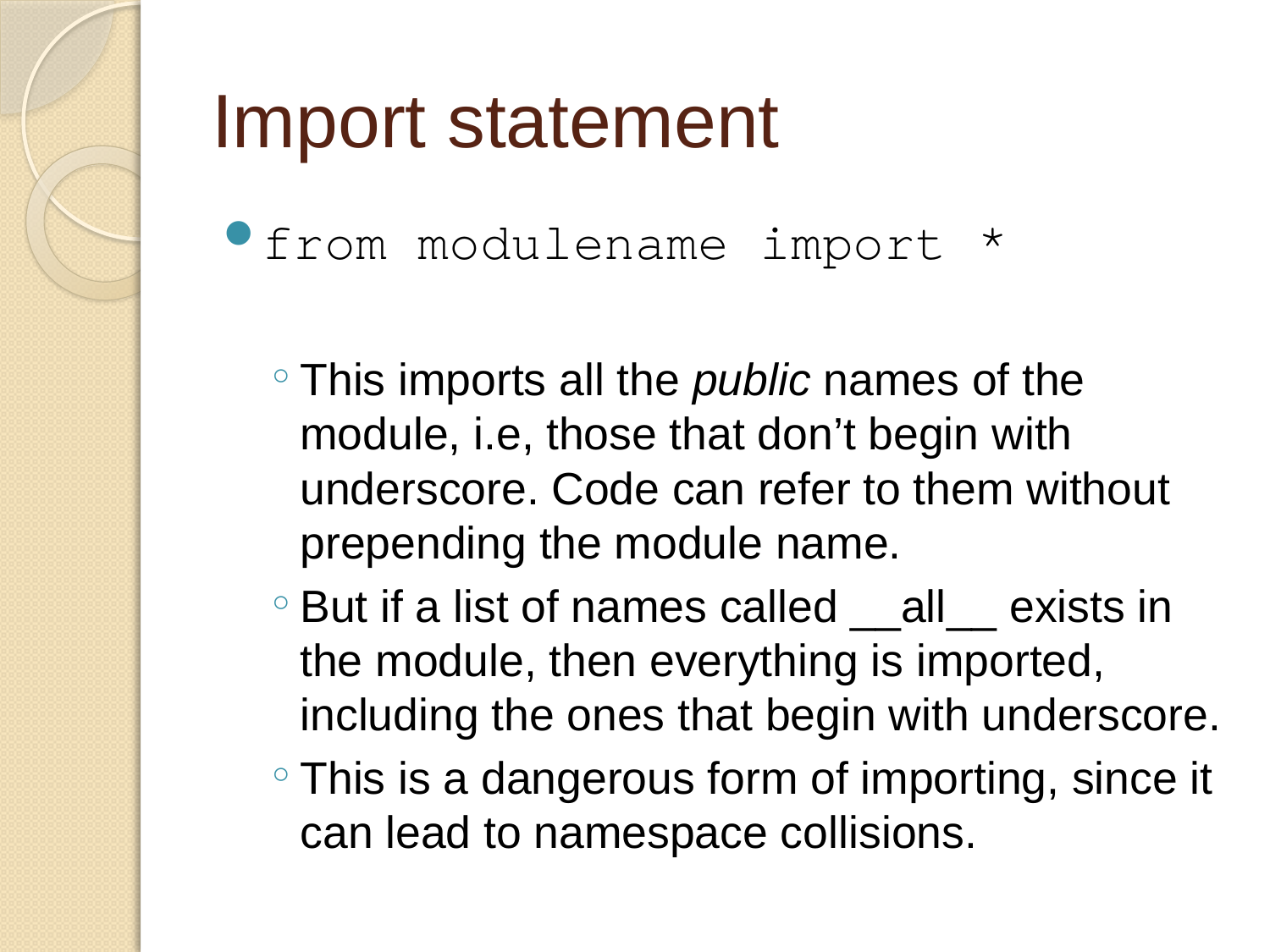

# Import statement
from modulename import *

This imports all the public names of the module, i.e, those that don’t begin with underscore. Code can refer to them without prepending the module name.
But if a list of names called __all__ exists in the module, then everything is imported, including the ones that begin with underscore.
This is a dangerous form of importing, since it can lead to namespace collisions.